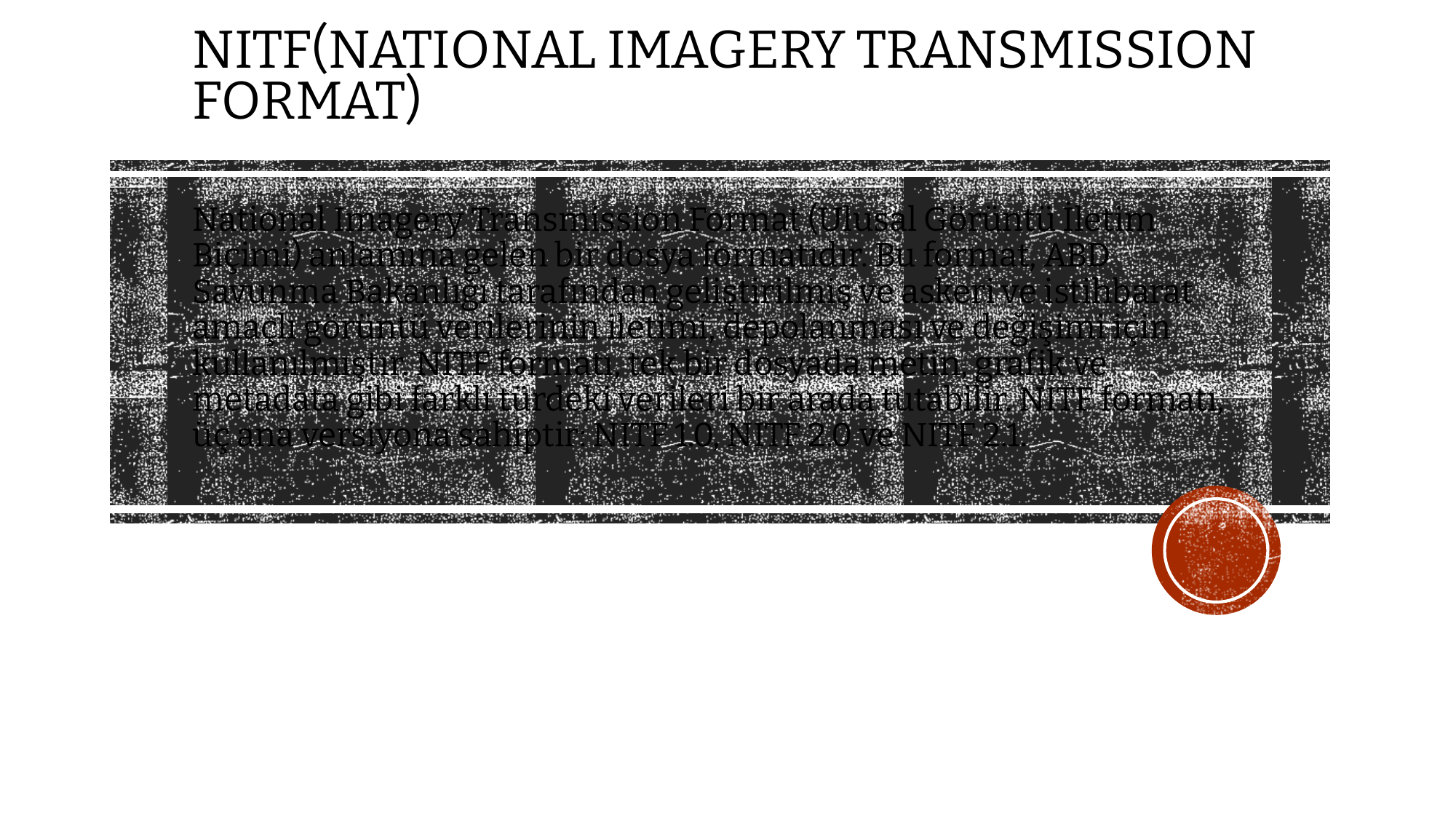

# NITF(Natıonal Imagery Transmıssıon Format)

National Imagery Transmission Format (Ulusal Görüntü İletim Biçimi) anlamına gelen bir dosya formatıdır. Bu format, ABD Savunma Bakanlığı tarafından geliştirilmiş ve askeri ve istihbarat amaçlı görüntü verilerinin iletimi, depolanması ve değişimi için kullanılmıştır. NITF formatı, tek bir dosyada metin, grafik ve metadata gibi farklı türdeki verileri bir arada tutabilir. NITF formatı, üç ana versiyona sahiptir: NITF 1.0, NITF 2.0 ve NITF 2.1.